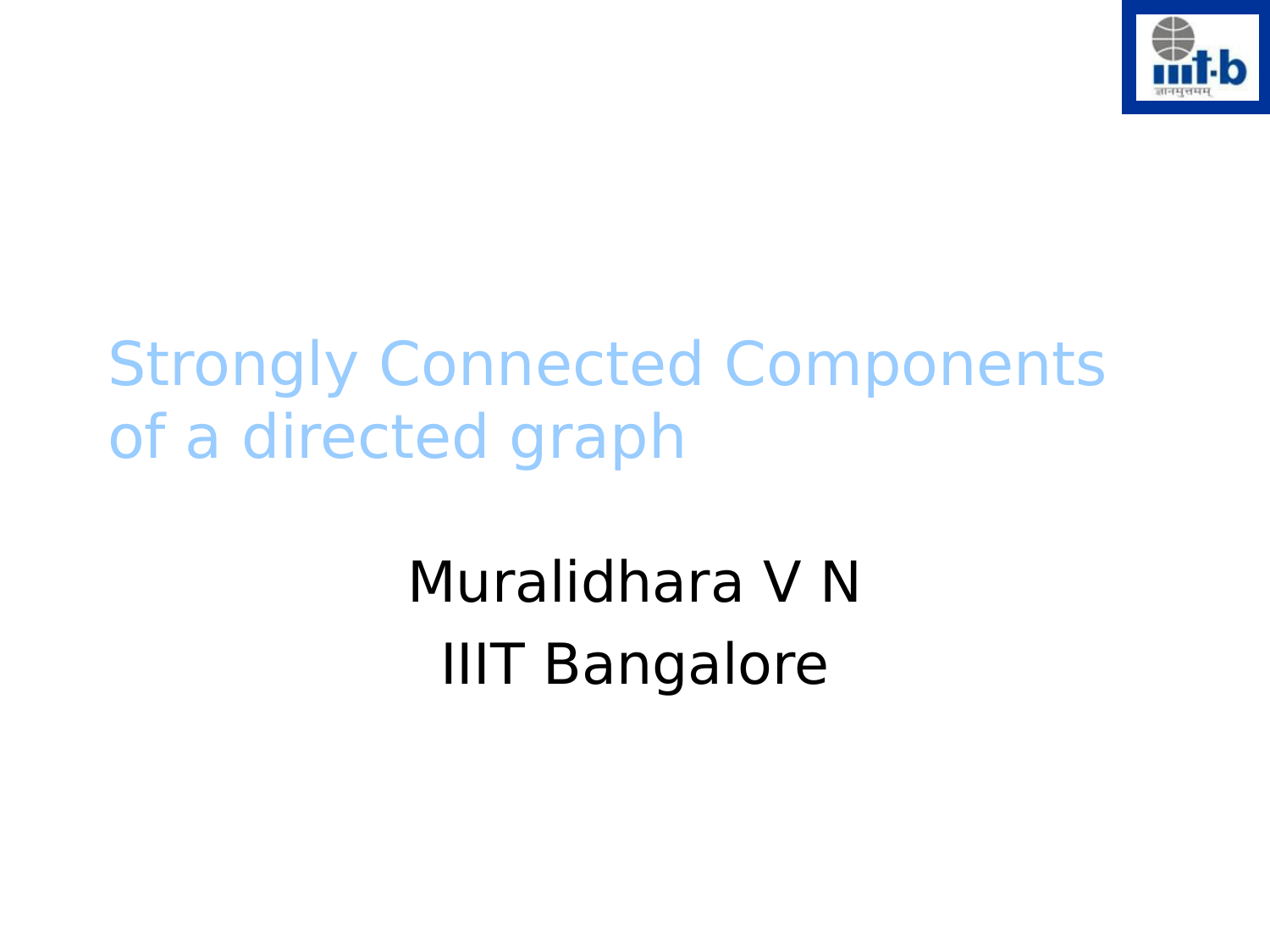

# Strongly Connected Components of a directed graph
Muralidhara V N
IIIT Bangalore